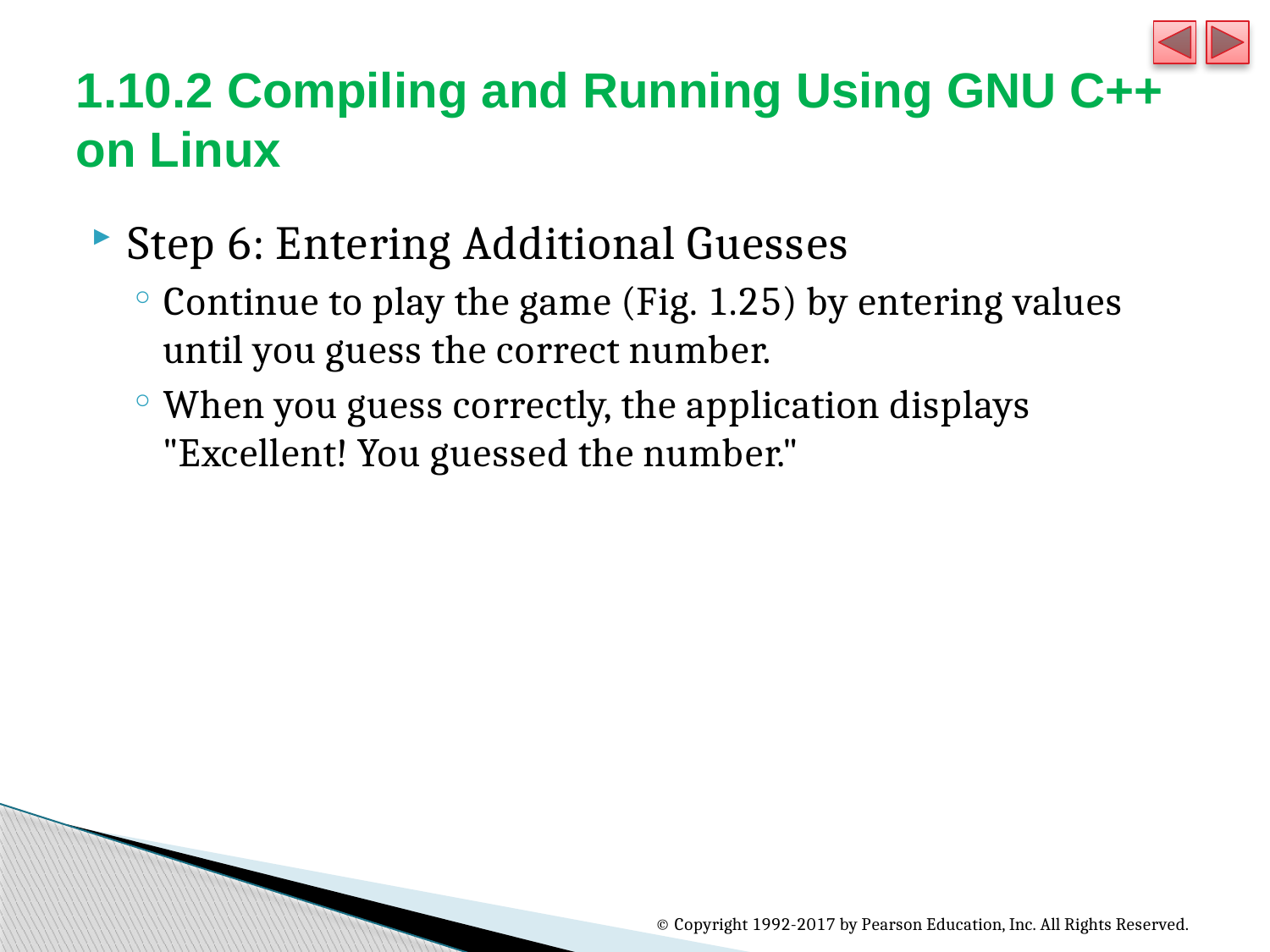

# 1.10.2 Compiling and Running Using GNU C++ on Linux
Step 6: Entering Additional Guesses
Continue to play the game (Fig. 1.25) by entering values until you guess the correct number.
When you guess correctly, the application displays "Excellent! You guessed the number."
© Copyright 1992-2017 by Pearson Education, Inc. All Rights Reserved.